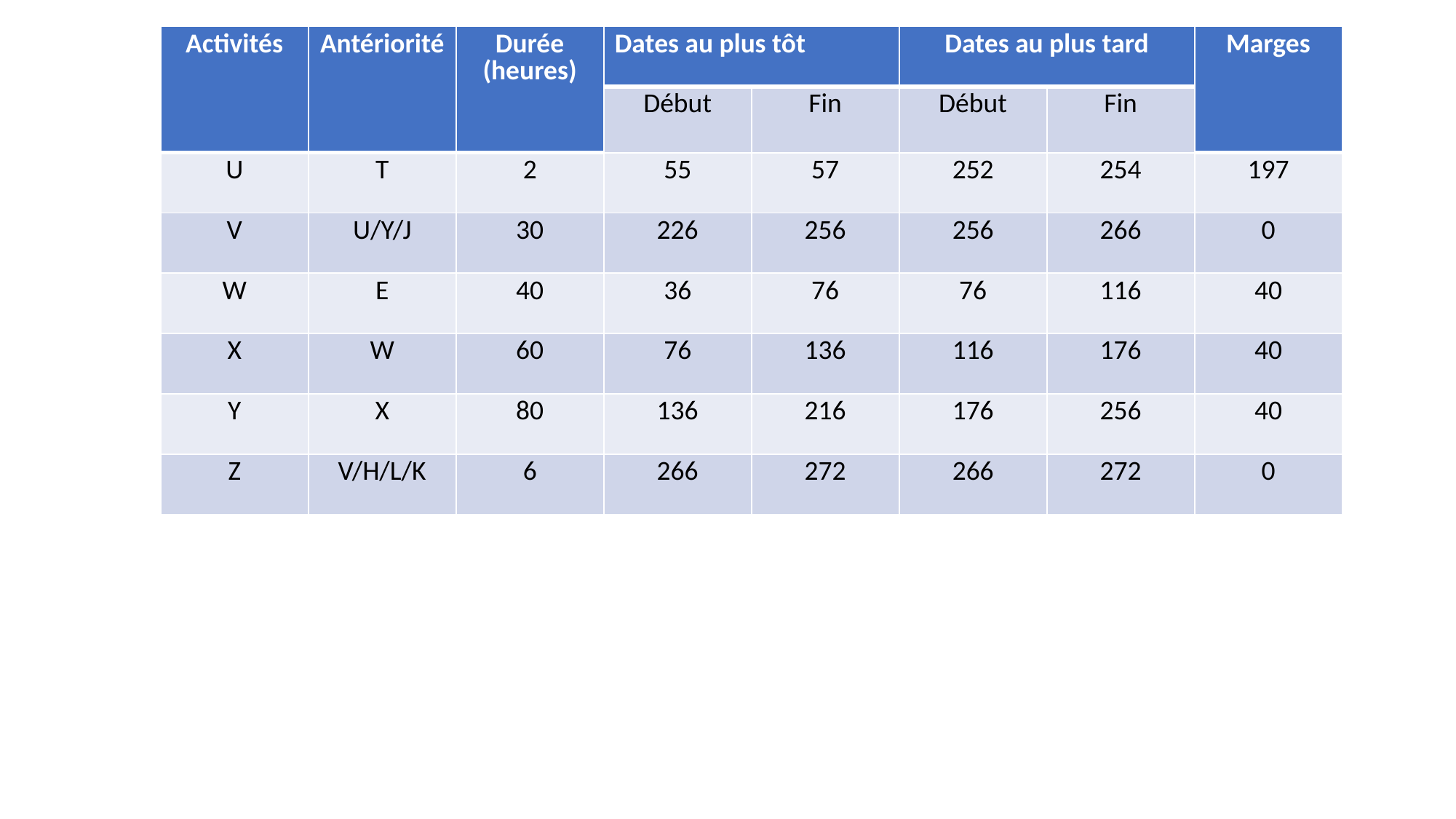

| Activités | Antériorité | Durée (heures) | Dates au plus tôt |  | Dates au plus tard |  | Marges |
| --- | --- | --- | --- | --- | --- | --- | --- |
|  |  |  | Début | Fin | Début | Fin |  |
| U | T | 2 | 55 | 57 | 252 | 254 | 197 |
| V | U/Y/J | 30 | 226 | 256 | 256 | 266 | 0 |
| W | E | 40 | 36 | 76 | 76 | 116 | 40 |
| X | W | 60 | 76 | 136 | 116 | 176 | 40 |
| Y | X | 80 | 136 | 216 | 176 | 256 | 40 |
| Z | V/H/L/K | 6 | 266 | 272 | 266 | 272 | 0 |